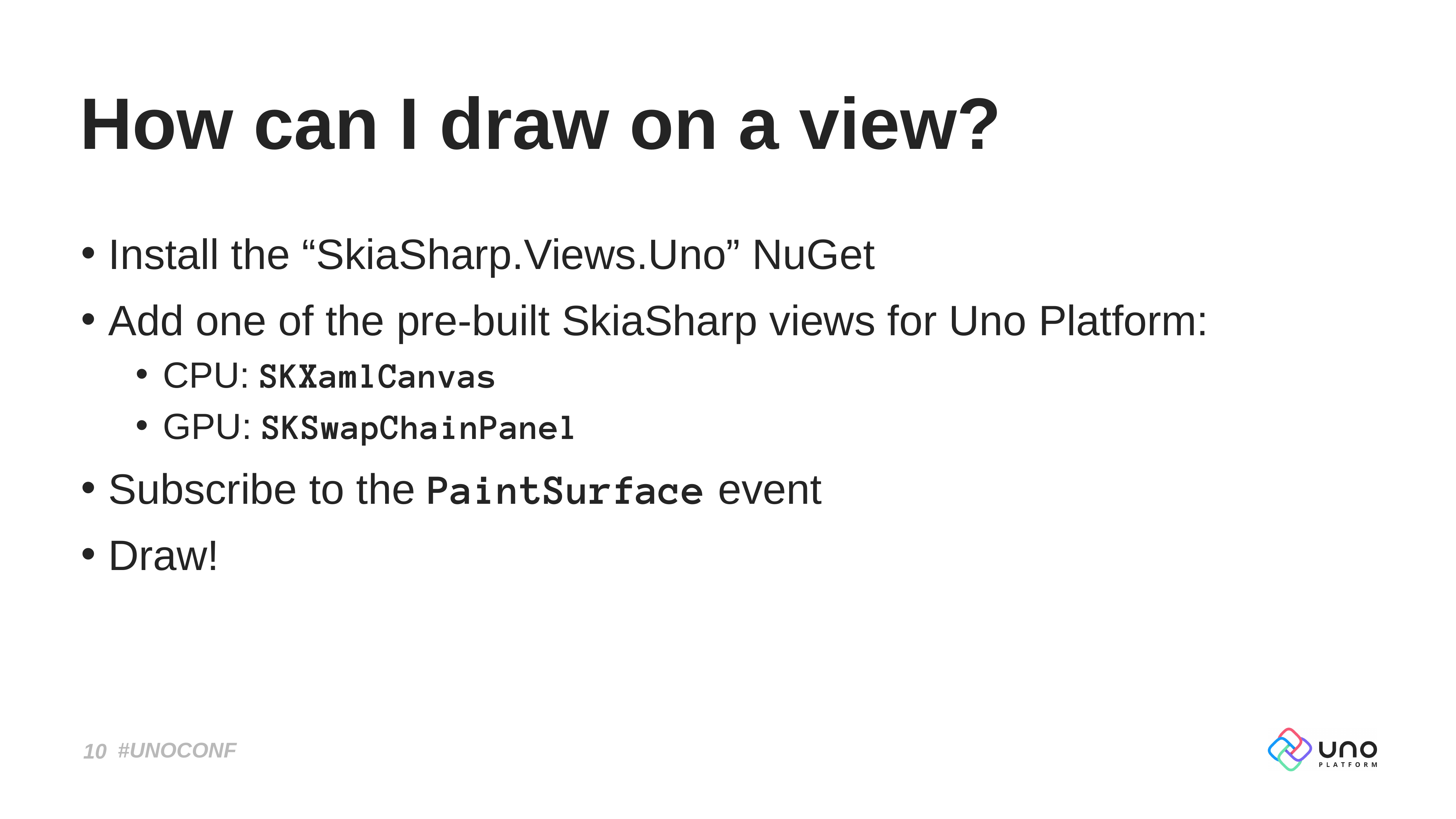

# How can I draw on a view?
Install the “SkiaSharp.Views.Uno” NuGet
Add one of the pre-built SkiaSharp views for Uno Platform:
CPU: SKXamlCanvas
GPU: SKSwapChainPanel
Subscribe to the PaintSurface event
Draw!